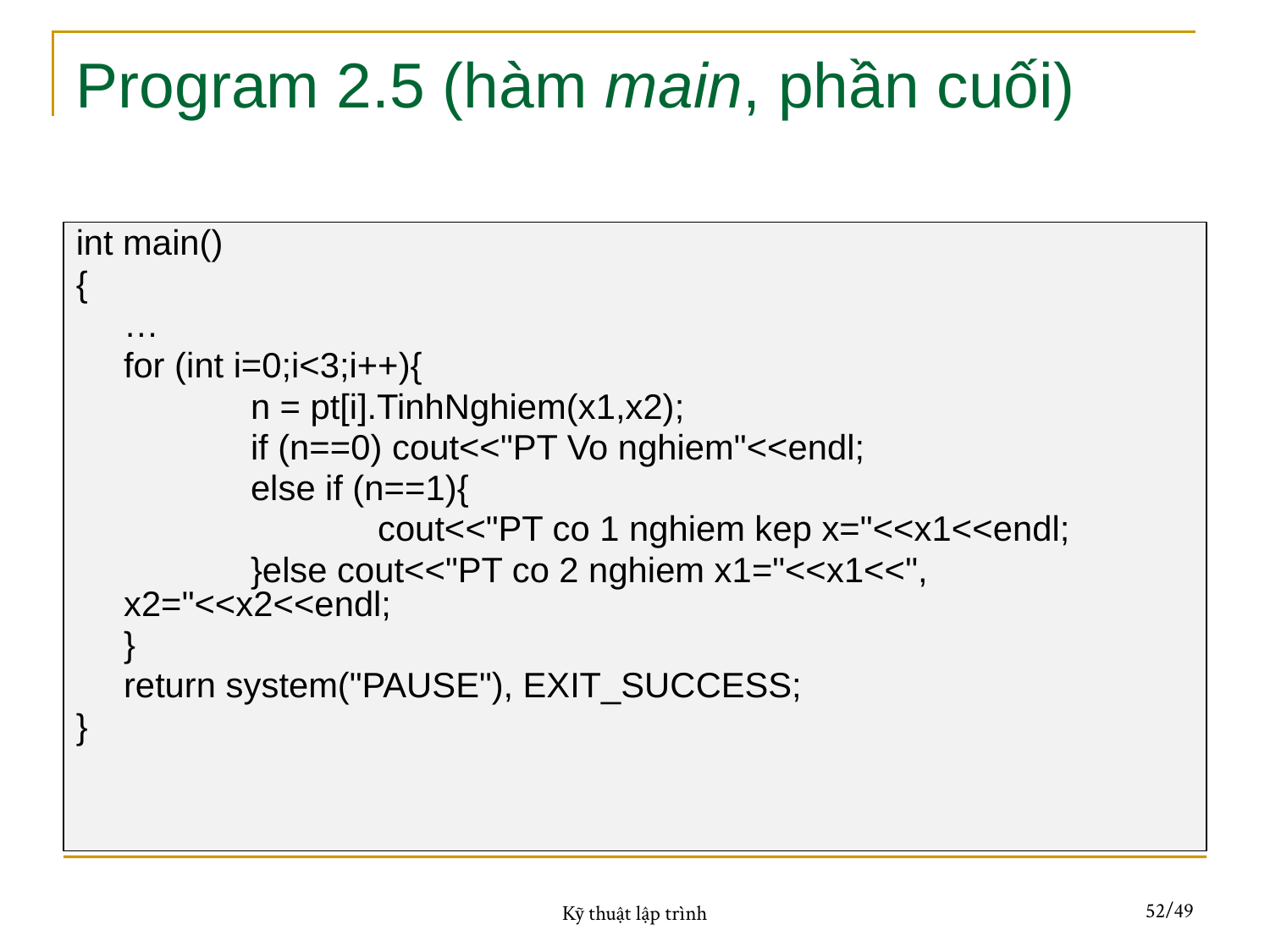

Program 2.5 (hàm main, phần cuối)
int main()
{
	…
	for (int i=0;i<3;i++){
		n = pt[i].TinhNghiem(x1,x2);
		if (n==0) cout<<"PT Vo nghiem"<<endl;
		else if (n==1){
			cout<<"PT co 1 nghiem kep x="<<x1<<endl;
		}else cout<<"PT co 2 nghiem x1="<<x1<<", x2="<<x2<<endl;
	}
	return system("PAUSE"), EXIT_SUCCESS;
}
52/49
Kỹ thuật lập trình